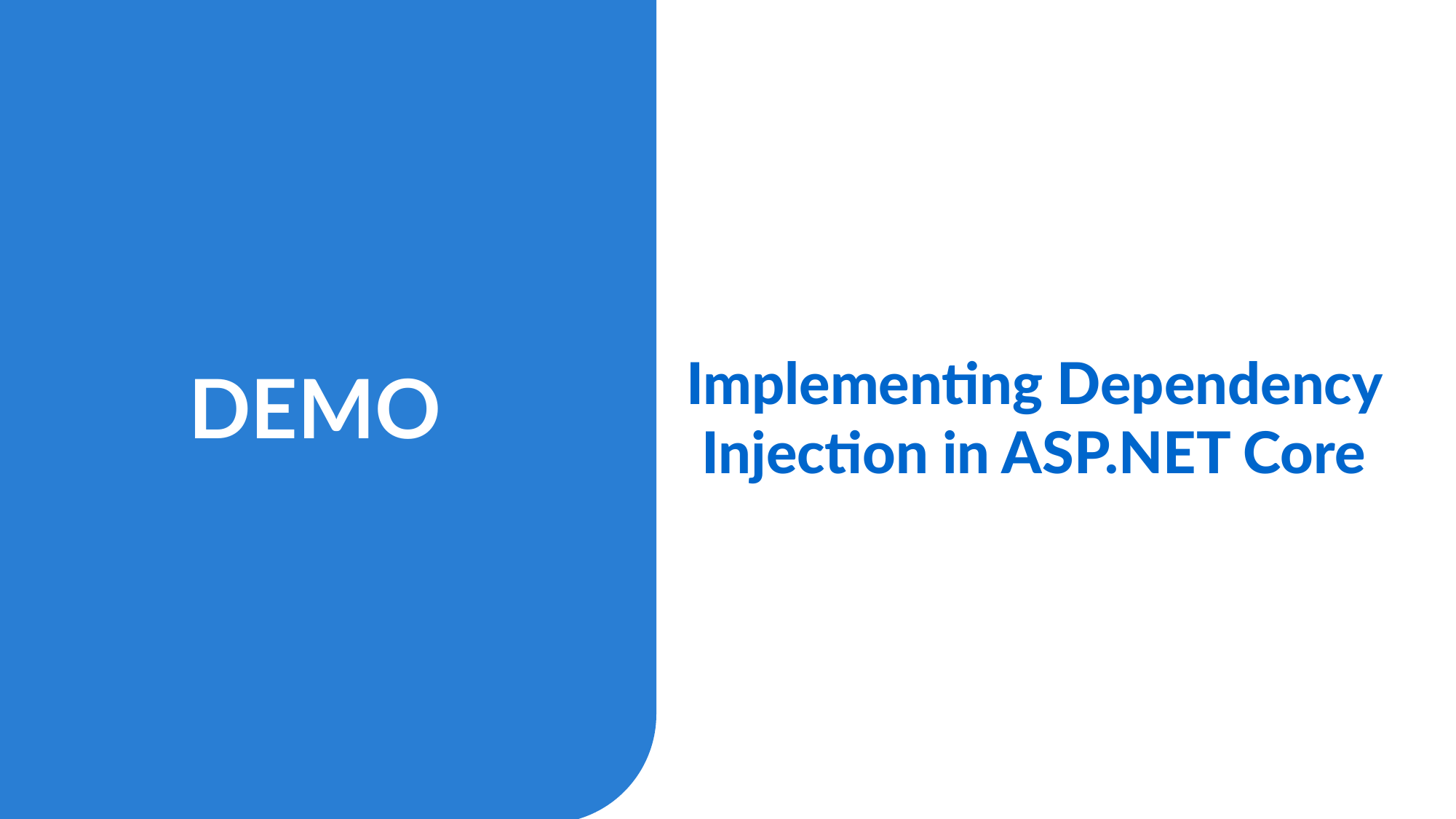

Implementing Dependency Injection in ASP.NET Core
DEMO